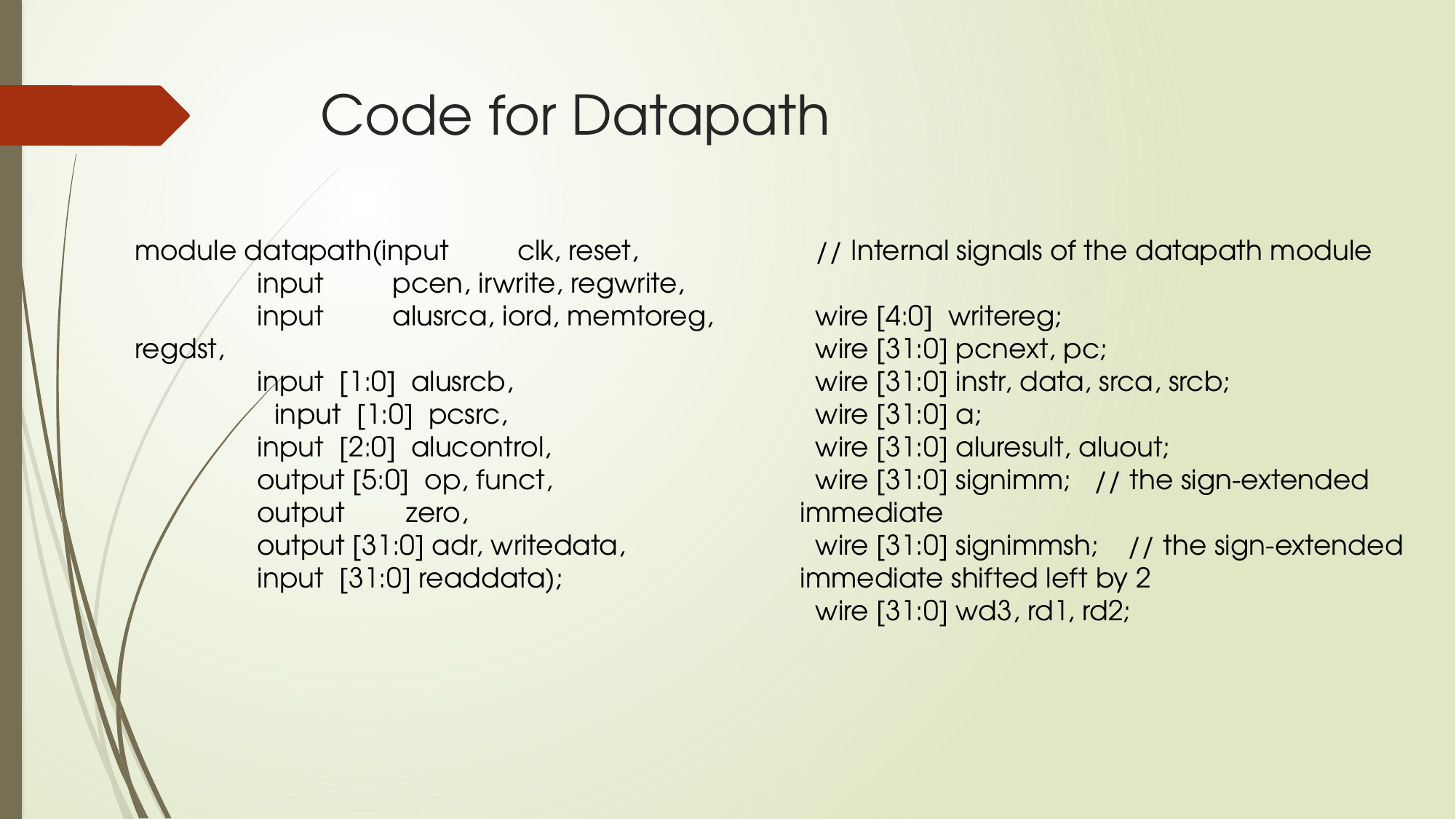

# Code for Datapath
module datapath(input         clk, reset,
                input         pcen, irwrite, regwrite,
                input         alusrca, iord, memtoreg, regdst,
                input  [1:0]  alusrcb,
	    input  [1:0]  pcsrc,
                input  [2:0]  alucontrol,
                output [5:0]  op, funct,
                output        zero,
                output [31:0] adr, writedata,
                input  [31:0] readdata);

  // Internal signals of the datapath module

  wire [4:0]  writereg;
  wire [31:0] pcnext, pc;
  wire [31:0] instr, data, srca, srcb;
  wire [31:0] a;
  wire [31:0] aluresult, aluout;
  wire [31:0] signimm;   // the sign-extended immediate
  wire [31:0] signimmsh;	// the sign-extended immediate shifted left by 2
  wire [31:0] wd3, rd1, rd2;